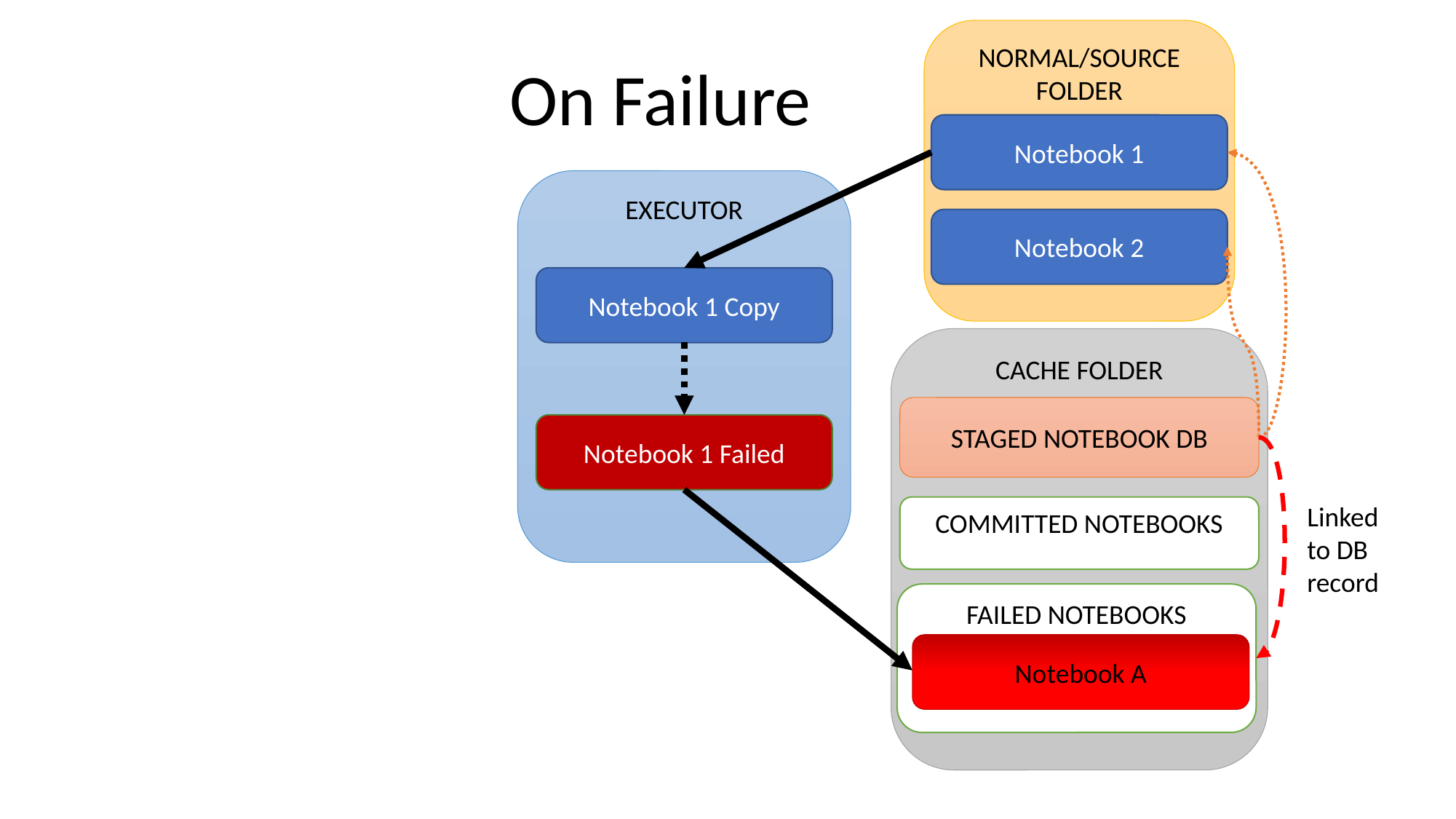

NORMAL/SOURCE FOLDER
Notebook 1
Notebook 2
On Failure
EXECUTOR
Notebook 1 Copy
CACHE FOLDER
COMMITTED NOTEBOOKS
STAGED NOTEBOOK DB
Notebook 1 Failed
Linked
to DB record
FAILED NOTEBOOKS
Notebook A